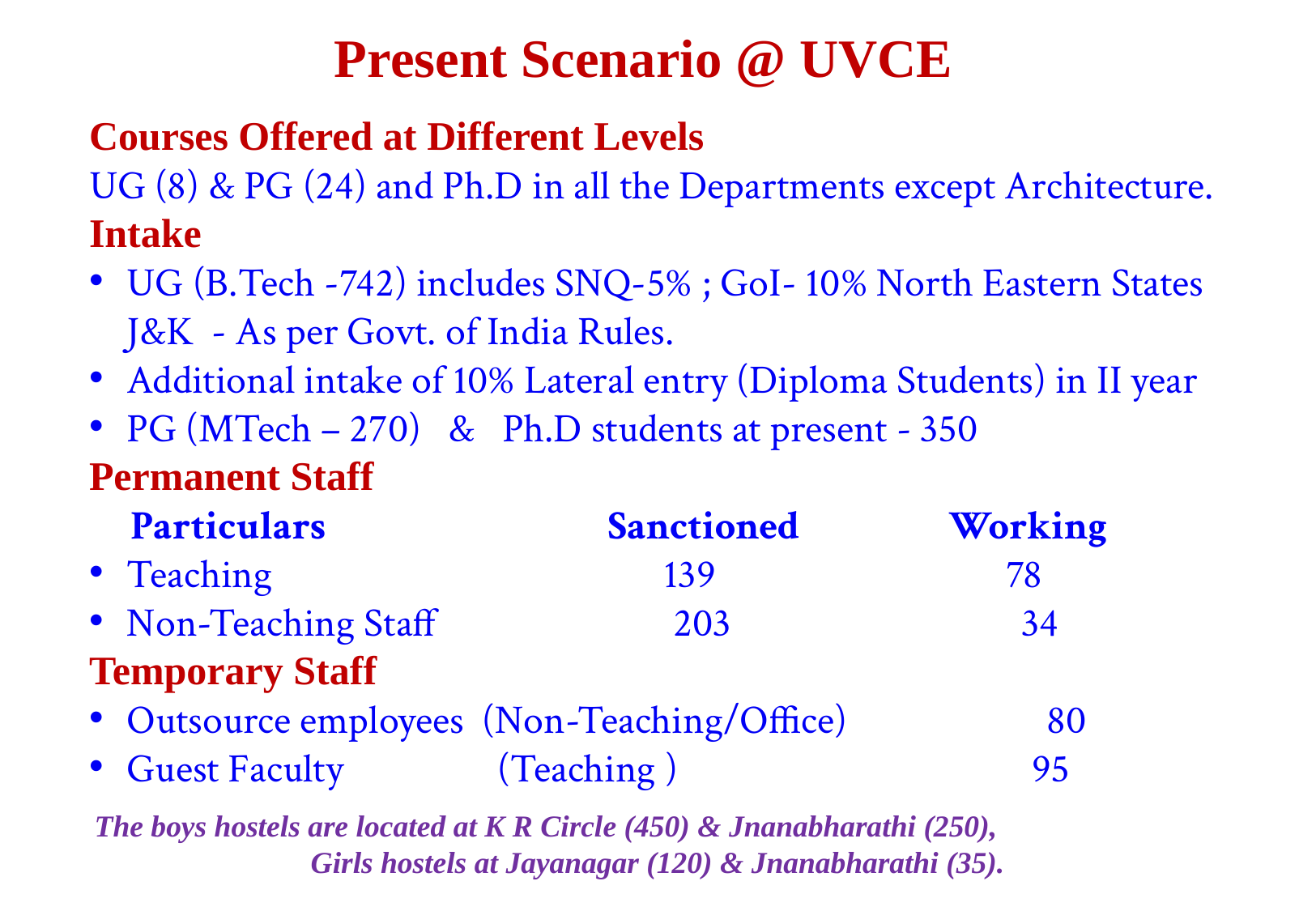

Present Scenario @ UVCE

Courses Offered at Different Levels
UG (8) & PG (24) and Ph.D in all the Departments except Architecture.
Intake
UG (B.Tech -742) includes SNQ-5% ; GoI- 10% North Eastern States J&K  - As per Govt. of India Rules.
Additional intake of 10% Lateral entry (Diploma Students) in II year
PG (MTech – 270)   &   Ph.D students at present - 350
Permanent Staff
     Particulars                                  Sanctioned                  Working
Teaching                                           139                                78
Non-Teaching Staff                          203                                34
Temporary Staff
Outsource employees  (Non-Teaching/Office)                      80
Guest Faculty                 (Teaching )                                       95

The boys hostels are located at K R Circle (450) & Jnanabharathi (250),                              Girls hostels at Jayanagar (120) & Jnanabharathi (35).